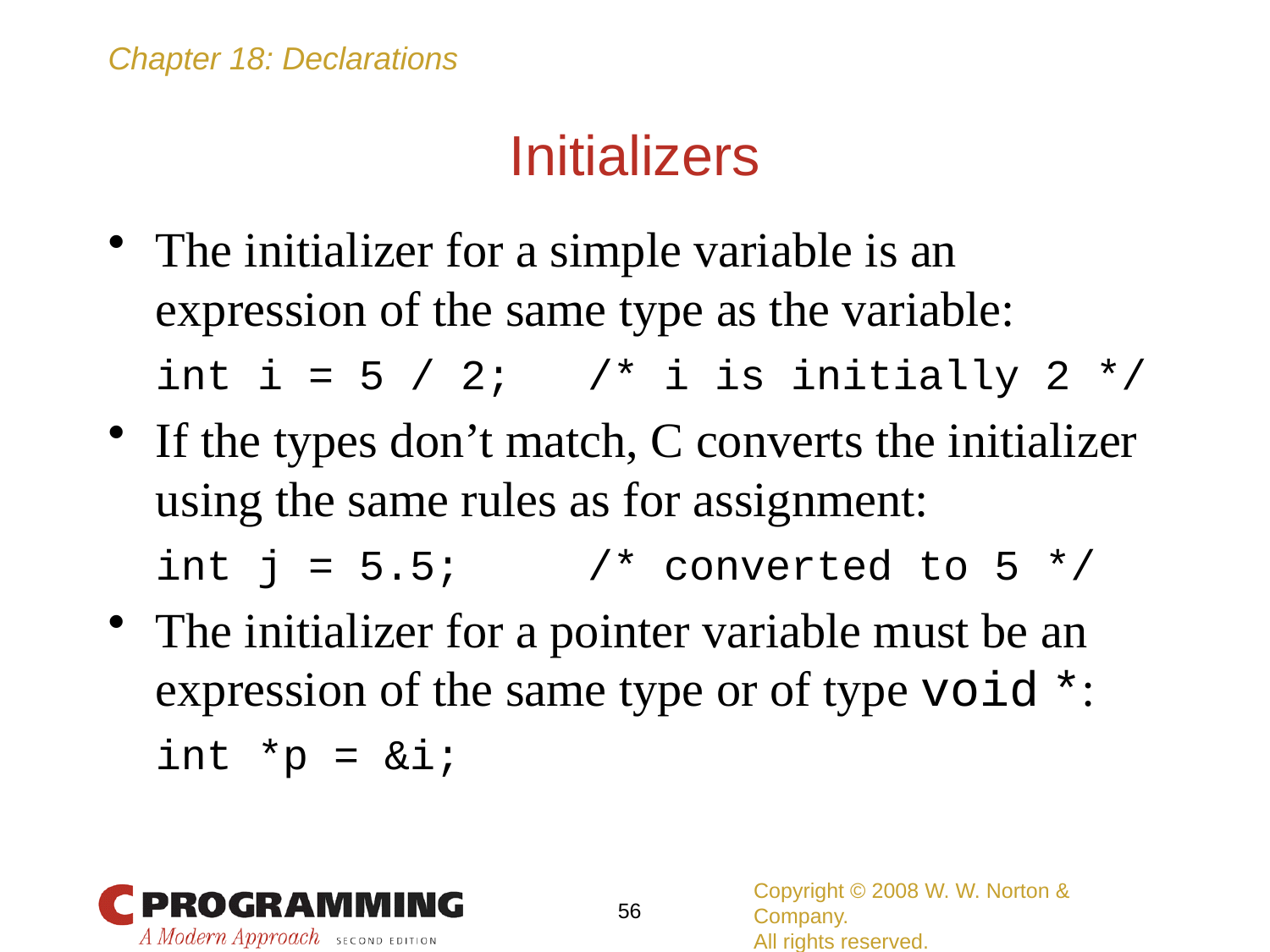

# Initializers
The initializer for a simple variable is an expression of the same type as the variable:
	int i = 5 / 2;   /* i is initially 2 */
If the types don’t match, C converts the initializer using the same rules as for assignment:
	int j = 5.5;     /* converted to 5 */
The initializer for a pointer variable must be an expression of the same type or of type void *:
	int *p = &i;
Copyright © 2008 W. W. Norton & Company.
All rights reserved.
56